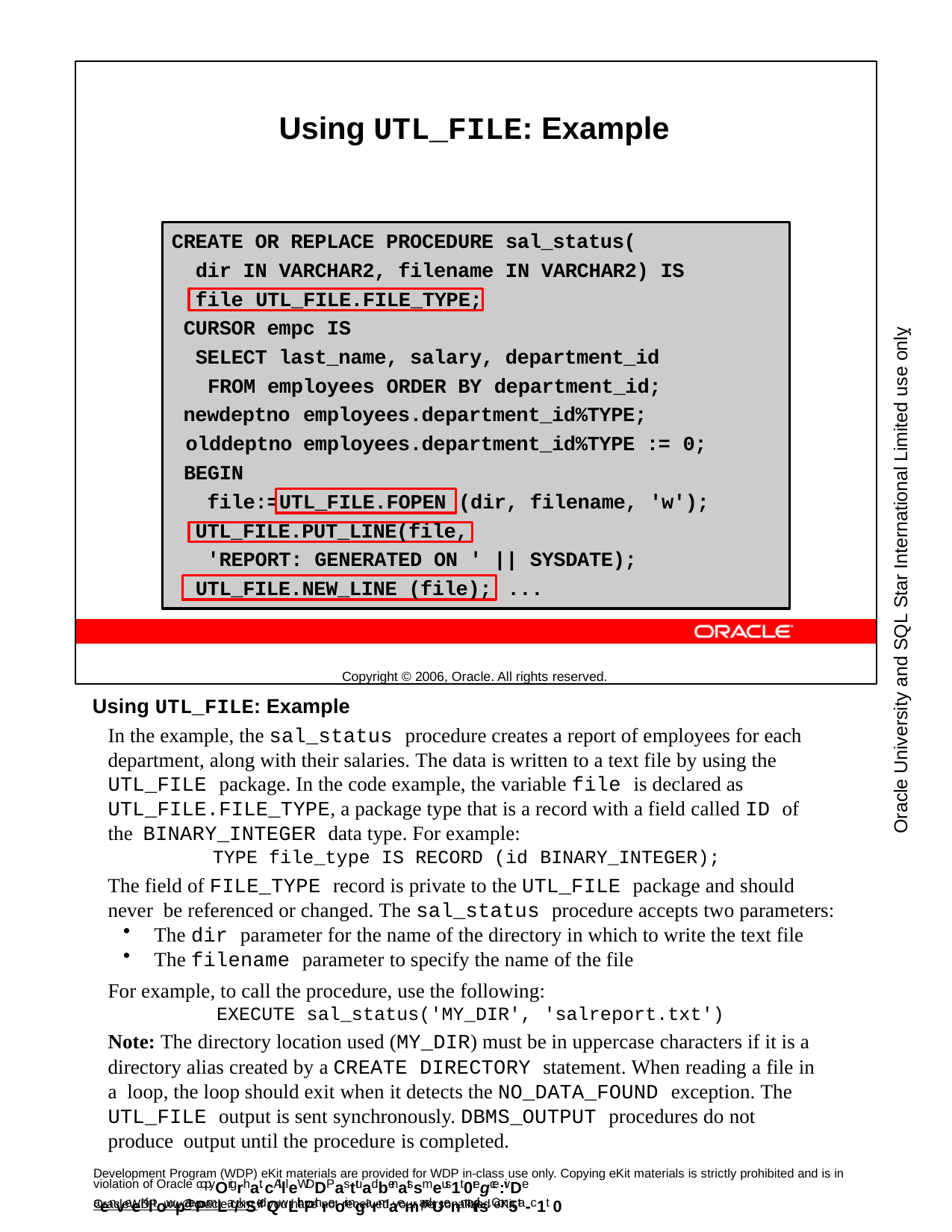

Using UTL_FILE: Example

Copyright © 2006, Oracle. All rights reserved.

CREATE OR REPLACE PROCEDURE sal_status(
dir IN VARCHAR2, filename IN VARCHAR2) IS
file UTL_FILE.FILE_TYPE;
CURSOR empc IS
SELECT last_name, salary, department_id  FROM employees ORDER BY department_id;
Oracle University and SQL Star International Limited use onlyฺ
newdeptno  olddeptno  BEGIN
file:=
employees.department_id%TYPE;  employees.department_id%TYPE := 0;
(dir, filename, 'w');
UTL_FILE.FOPEN
UTL_FILE.PUT_LINE(file,
'REPORT: GENERATED ON ' || SYSDATE);
...
UTL_FILE.NEW_LINE (file);

Using UTL_FILE: Example
In the example, the sal_status procedure creates a report of employees for each  department, along with their salaries. The data is written to a text file by using the  UTL_FILE package. In the code example, the variable file is declared as  UTL_FILE.FILE_TYPE, a package type that is a record with a field called ID of the  BINARY_INTEGER data type. For example:
TYPE file_type IS RECORD (id BINARY_INTEGER);
The field of FILE_TYPE record is private to the UTL_FILE package and should never  be referenced or changed. The sal_status procedure accepts two parameters:
The dir parameter for the name of the directory in which to write the text file
The filename parameter to specify the name of the file
For example, to call the procedure, use the following:
EXECUTE sal_status('MY_DIR', 'salreport.txt')
Note: The directory location used (MY_DIR) must be in uppercase characters if it is a  directory alias created by a CREATE DIRECTORY statement. When reading a file in a  loop, the loop should exit when it detects the NO_DATA_FOUND exception. The  UTL_FILE output is sent synchronously. DBMS_OUTPUT procedures do not produce  output until the procedure is completed.
Development Program (WDP) eKit materials are provided for WDP in-class use only. Copying eKit materials is strictly prohibited and is in
violation of Oracle copyOrigrhat. cAllleWDDPasttuadbenatssmeus1t 0regce:ivDe aenveeKiltowpatePrmLar/kSedQwLithPthreoir ngarmaemandUenmaitils. Con5ta-c1t 0
OracleWDP_ww@oracle.com if you have not received your personalized eKit.